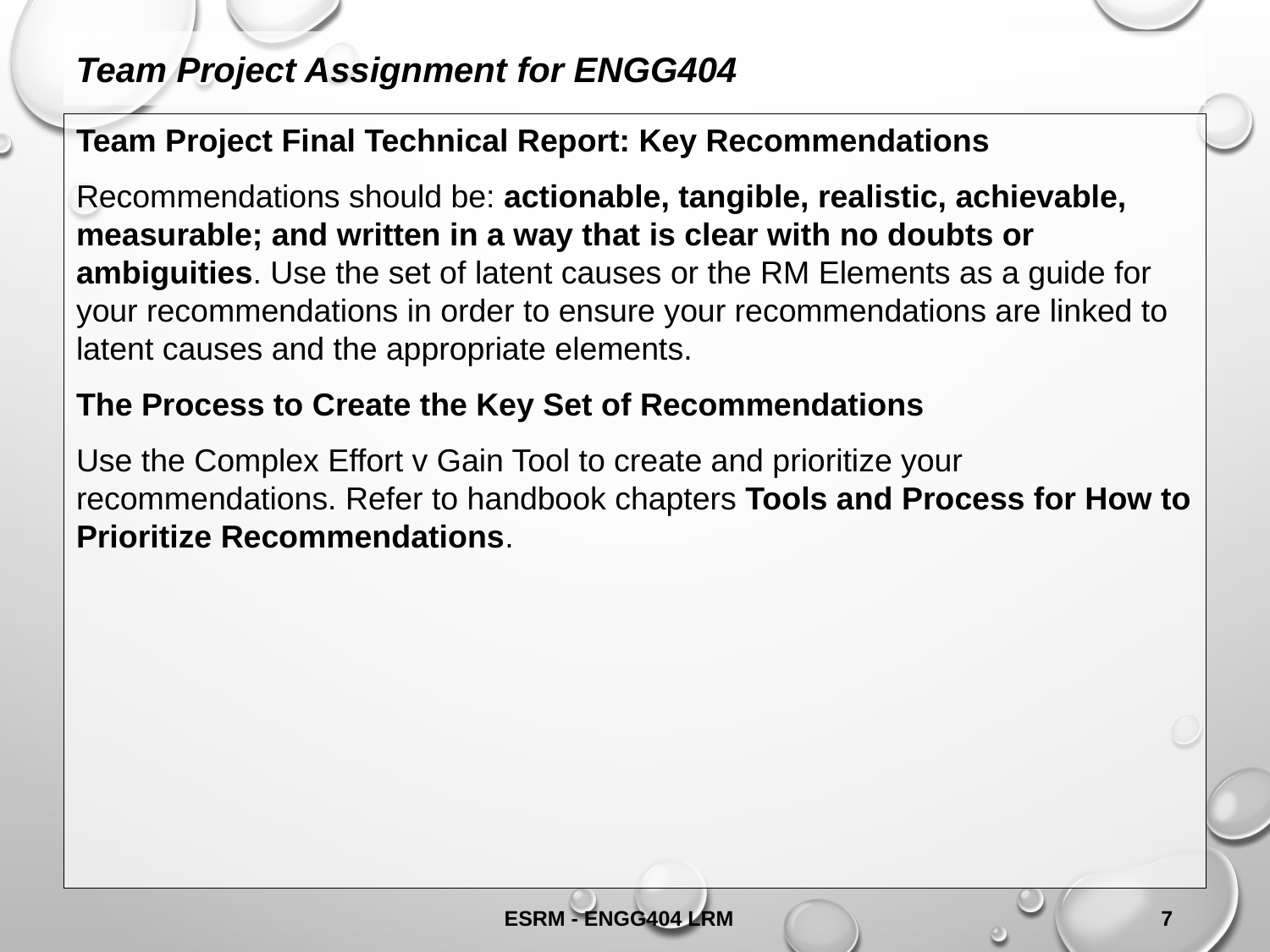

Team Project Assignment for ENGG404
Team Project Final Technical Report: Key Recommendations
Recommendations should be: actionable, tangible, realistic, achievable, measurable; and written in a way that is clear with no doubts or ambiguities. Use the set of latent causes or the RM Elements as a guide for your recommendations in order to ensure your recommendations are linked to latent causes and the appropriate elements.
The Process to Create the Key Set of Recommendations
Use the Complex Effort v Gain Tool to create and prioritize your recommendations. Refer to handbook chapters Tools and Process for How to Prioritize Recommendations.

ESRM - ENGG404 LRM
7